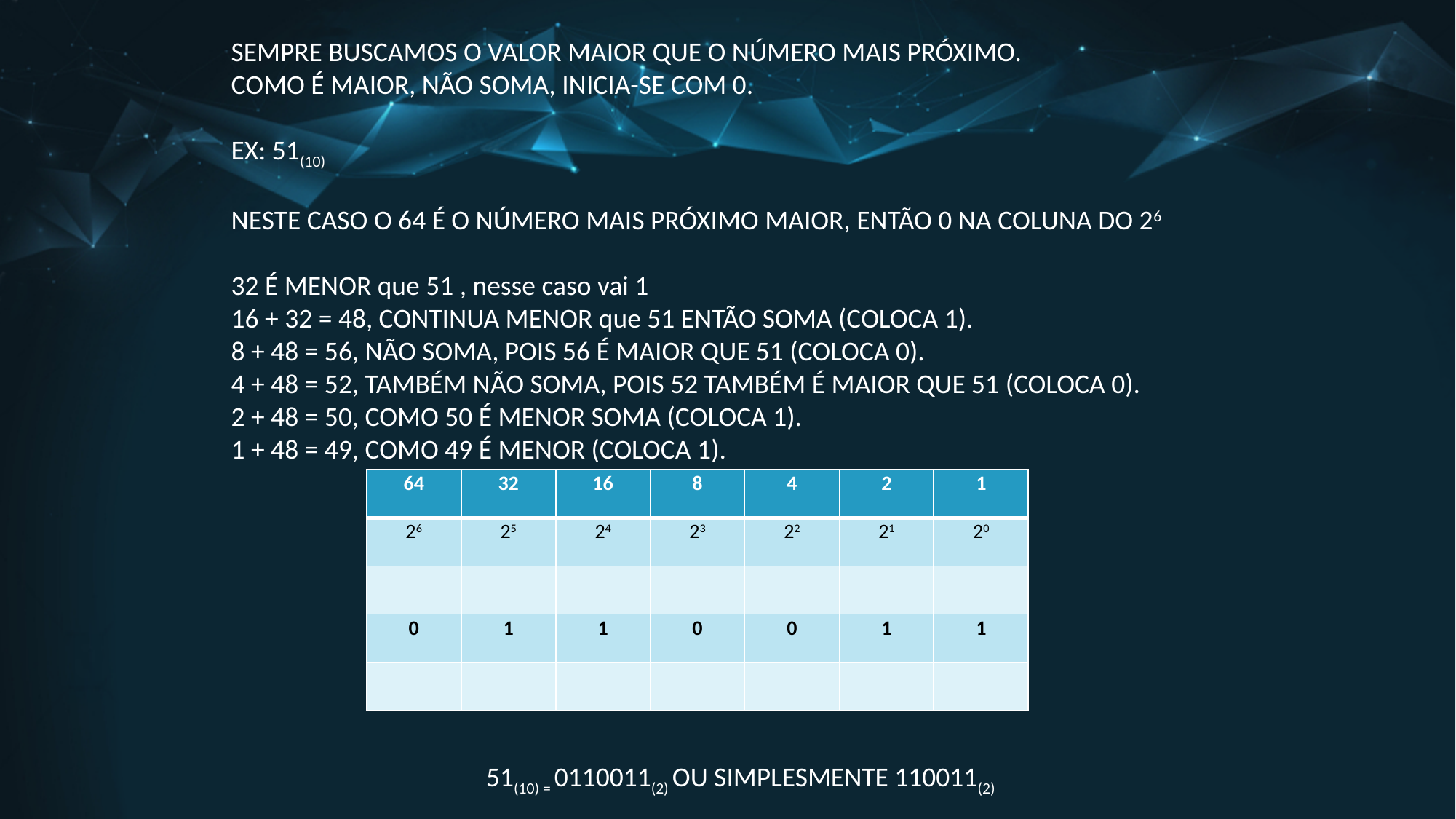

SEMPRE BUSCAMOS O VALOR MAIOR QUE O NÚMERO MAIS PRÓXIMO.
COMO É MAIOR, NÃO SOMA, INICIA-SE COM 0.

EX: 51(10)

NESTE CASO O 64 É O NÚMERO MAIS PRÓXIMO MAIOR, ENTÃO 0 NA COLUNA DO 26

32 É MENOR que 51 , nesse caso vai 1
16 + 32 = 48, CONTINUA MENOR que 51 ENTÃO SOMA (COLOCA 1).
8 + 48 = 56, NÃO SOMA, POIS 56 É MAIOR QUE 51 (COLOCA 0).
4 + 48 = 52, TAMBÉM NÃO SOMA, POIS 52 TAMBÉM É MAIOR QUE 51 (COLOCA 0).
2 + 48 = 50, COMO 50 É MENOR SOMA (COLOCA 1).
1 + 48 = 49, COMO 49 É MENOR (COLOCA 1).

51(10) = 0110011(2) OU SIMPLESMENTE 110011(2)
| 64 | 32 | 16 | 8 | 4 | 2 | 1 |
| --- | --- | --- | --- | --- | --- | --- |
| 26 | 25 | 24 | 23 | 22 | 21 | 20 |
|  |  |  |  |  |  |  |
| 0 | 1 | 1 | 0 | 0 | 1 | 1 |
|  |  |  |  |  |  |  |